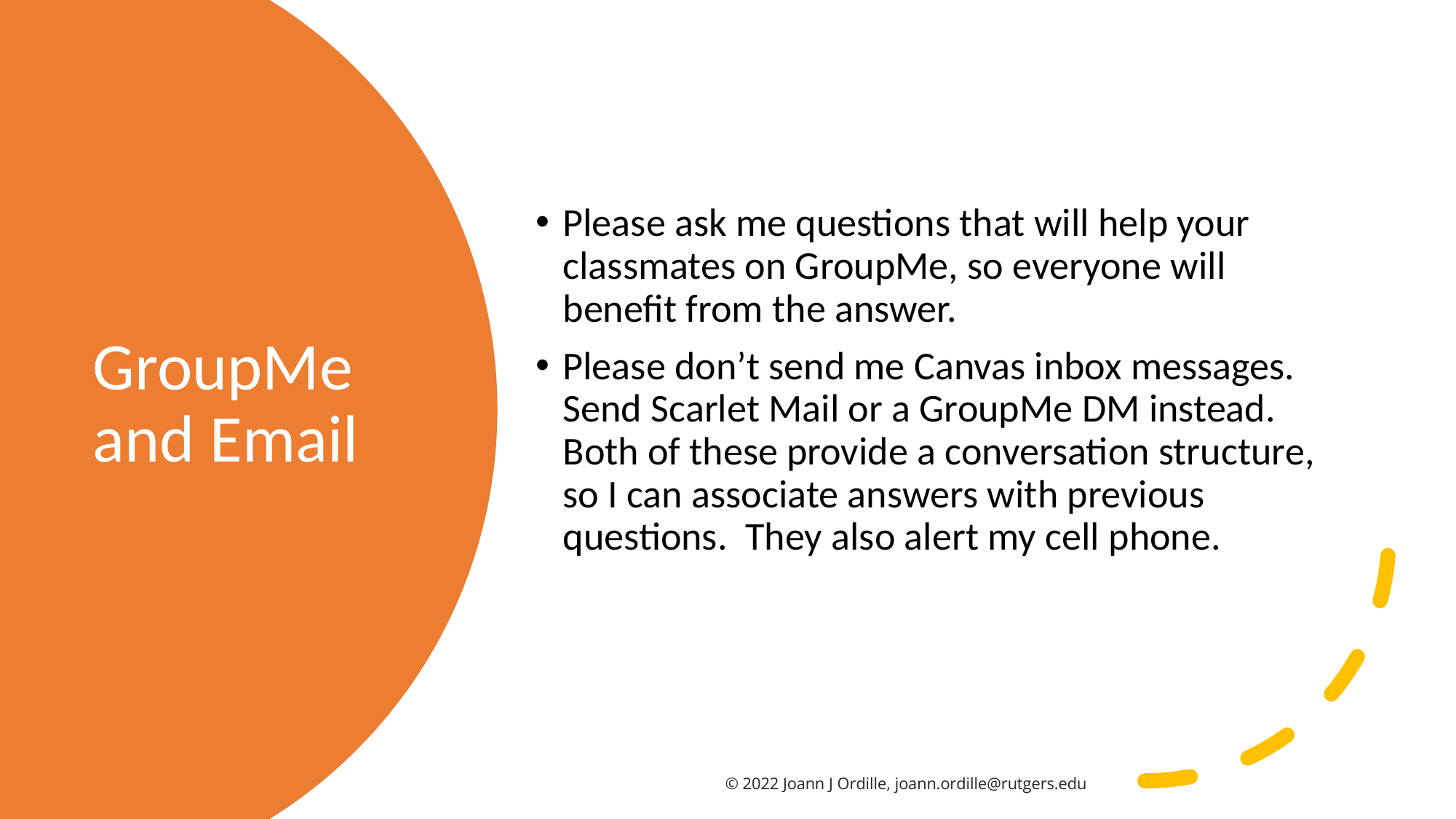

Please ask me questions that will help your classmates on GroupMe, so everyone will benefit from the answer.
Please don’t send me Canvas inbox messages.  Send Scarlet Mail or a GroupMe DM instead.  Both of these provide a conversation structure, so I can associate answers with previous questions.  They also alert my cell phone.

# GroupMe and Email

5
© 2022 Joann J Ordille, joann.ordille@rutgers.edu